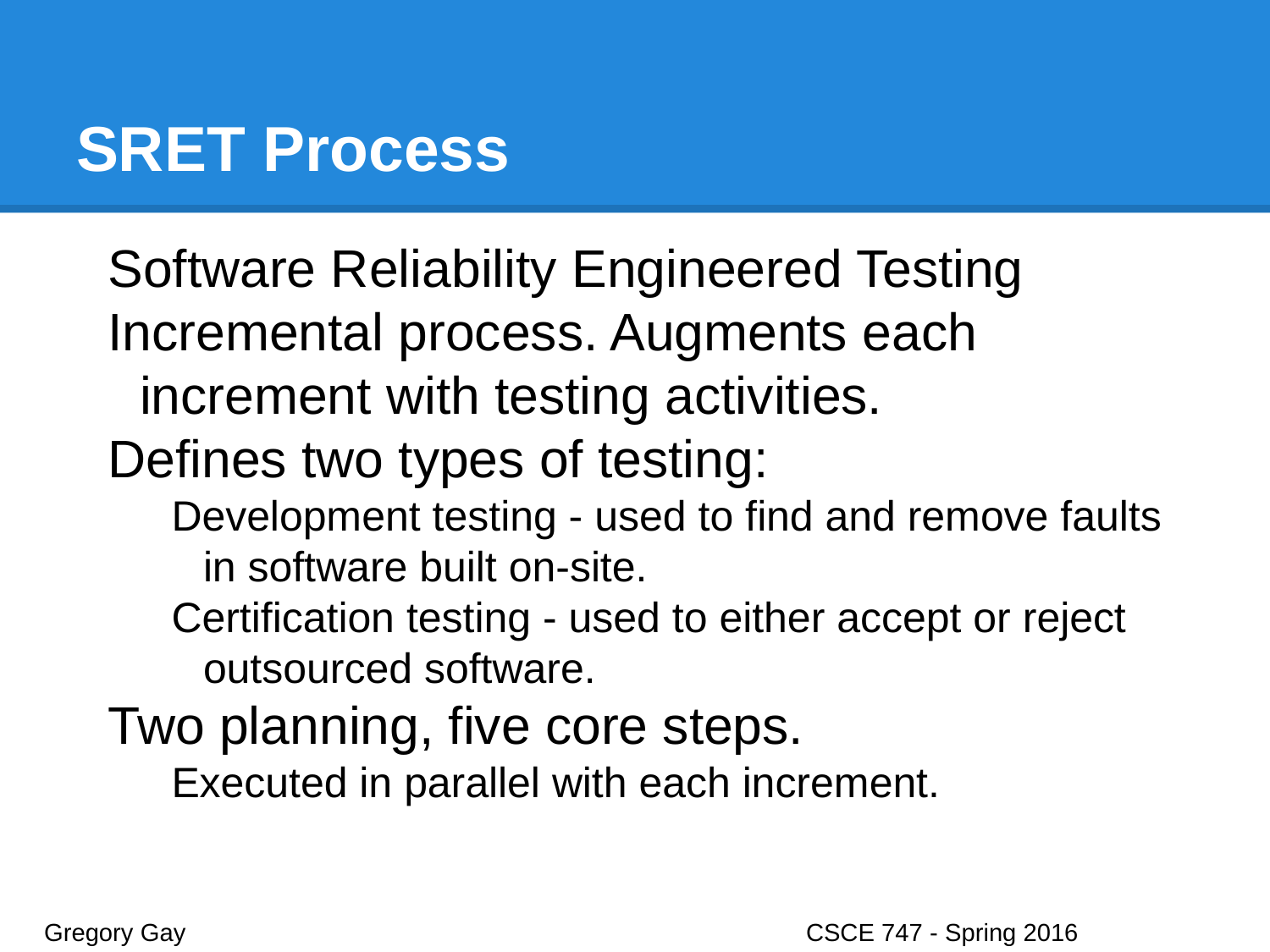

# SRET Process
Software Reliability Engineered Testing
Incremental process. Augments each increment with testing activities.
Defines two types of testing:
Development testing - used to find and remove faults in software built on-site.
Certification testing - used to either accept or reject outsourced software.
Two planning, five core steps.
Executed in parallel with each increment.
Gregory Gay					CSCE 747 - Spring 2016							30